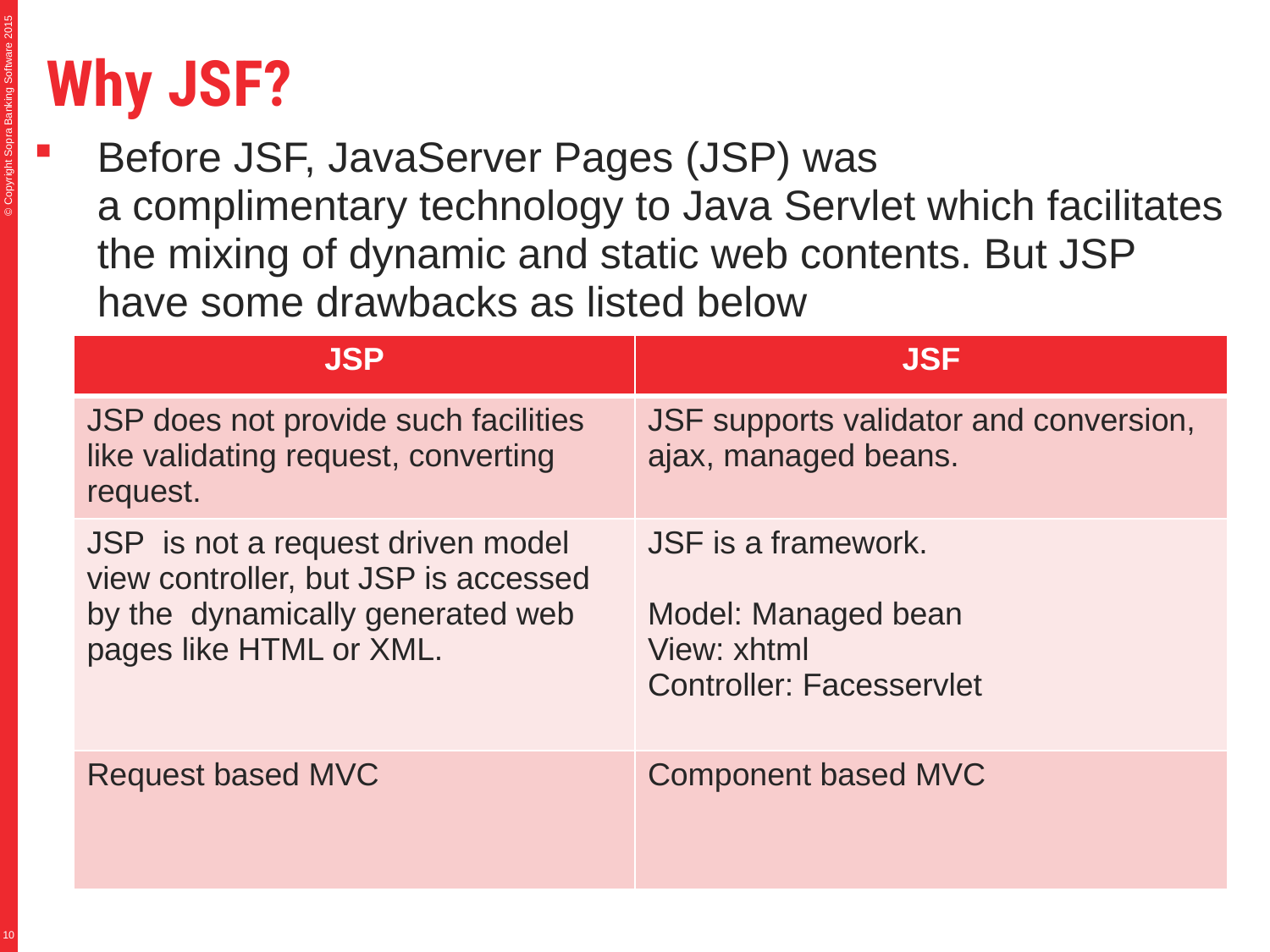

# Why JSF?

Before JSF, JavaServer Pages (JSP) was a complimentary technology to Java Servlet which facilitates the mixing of dynamic and static web contents. But JSP have some drawbacks as listed below

| JSP | JSF |
| --- | --- |
| JSP does not provide such facilities like validating request, converting request. | JSF supports validator and conversion, ajax, managed beans. |
| JSP  is not a request driven model view controller, but JSP is accessed by the  dynamically generated web pages like HTML or XML. | JSF is a framework. Model: Managed bean View: xhtml Controller: Facesservlet |
| Request based MVC | Component based MVC |